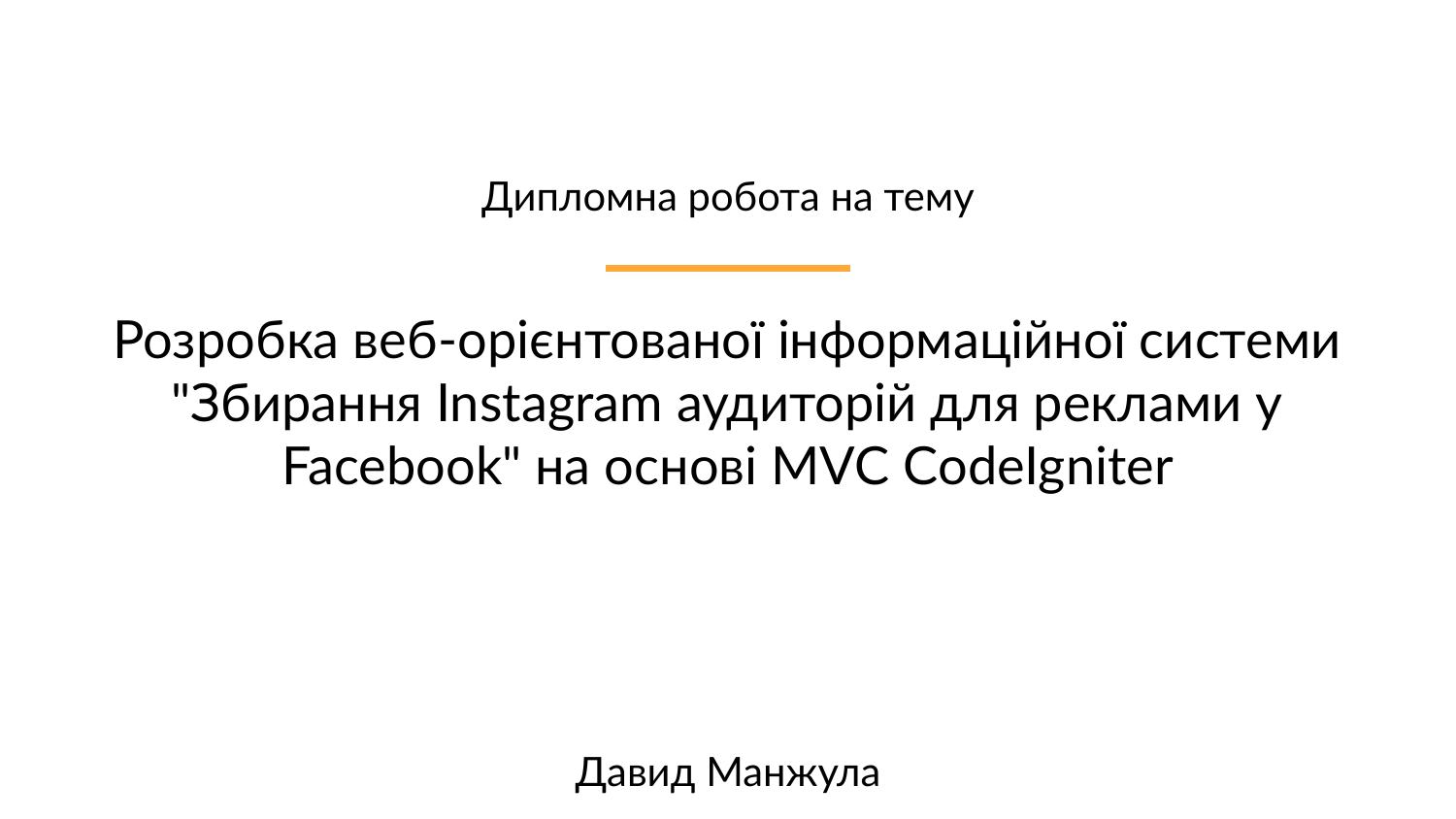

Дипломна робота на тему
Розробка веб-орієнтованої інформаційної системи "Збирання Instagram аудиторій для реклами у Facebook" на основі MVC CodeIgniter
Давид Манжула